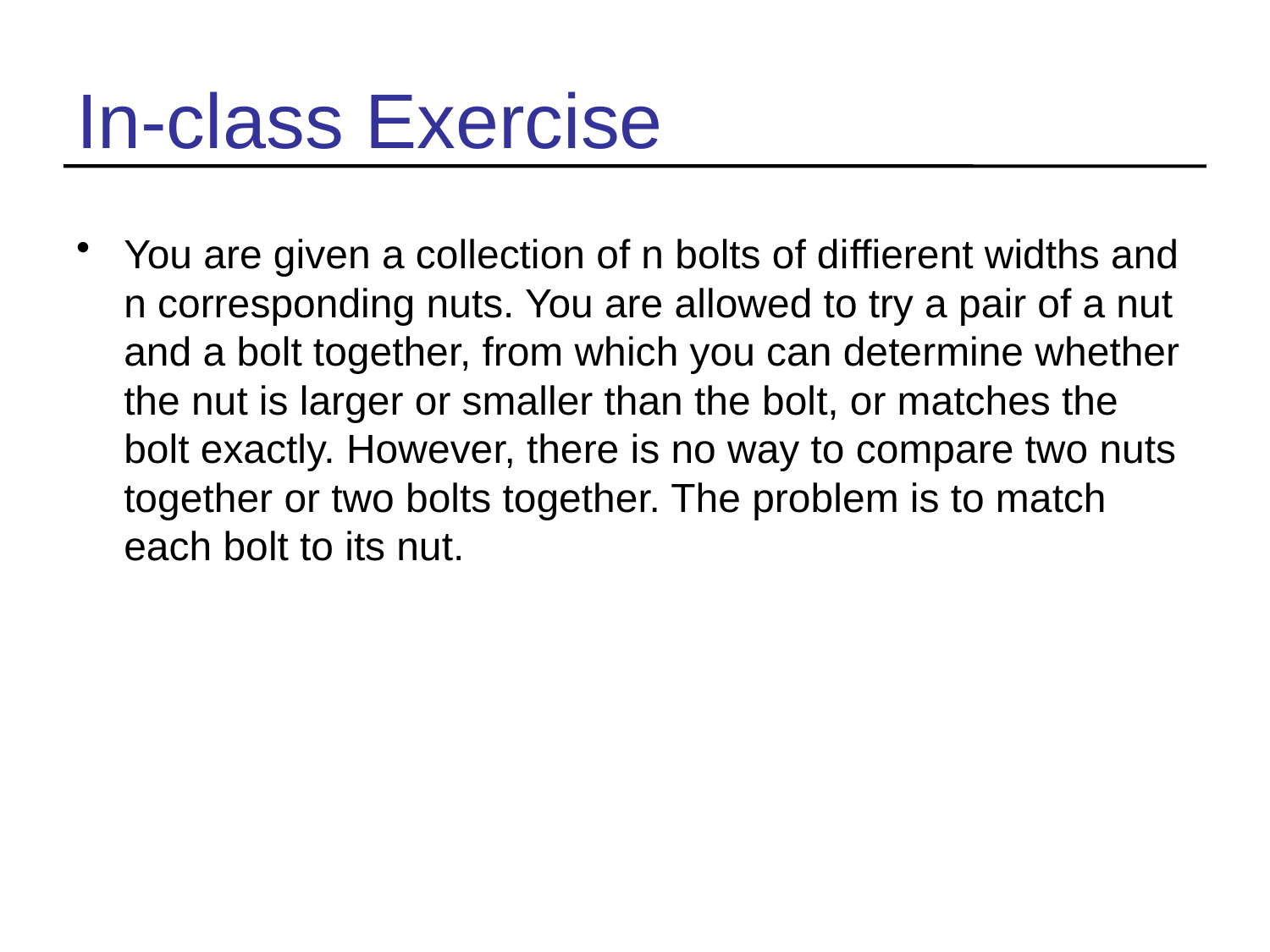

# In-class Exercise
You are given a collection of n bolts of diffierent widths and n corresponding nuts. You are allowed to try a pair of a nut and a bolt together, from which you can determine whether the nut is larger or smaller than the bolt, or matches the bolt exactly. However, there is no way to compare two nuts together or two bolts together. The problem is to match each bolt to its nut.